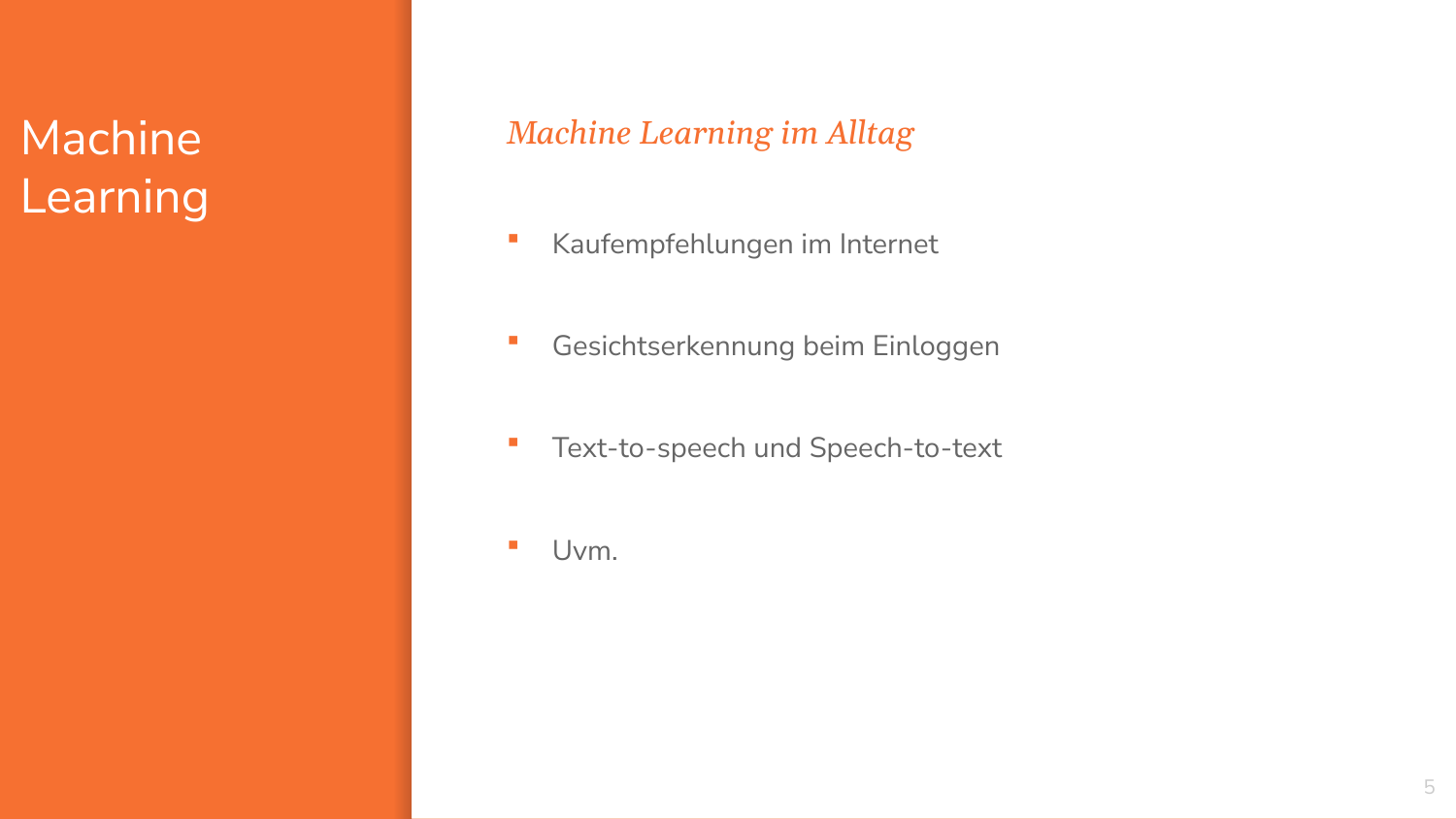

# Machine Learning
Machine Learning im Alltag
Kaufempfehlungen im Internet

Gesichtserkennung beim Einloggen

Text-to-speech und Speech-to-text

Uvm.
5